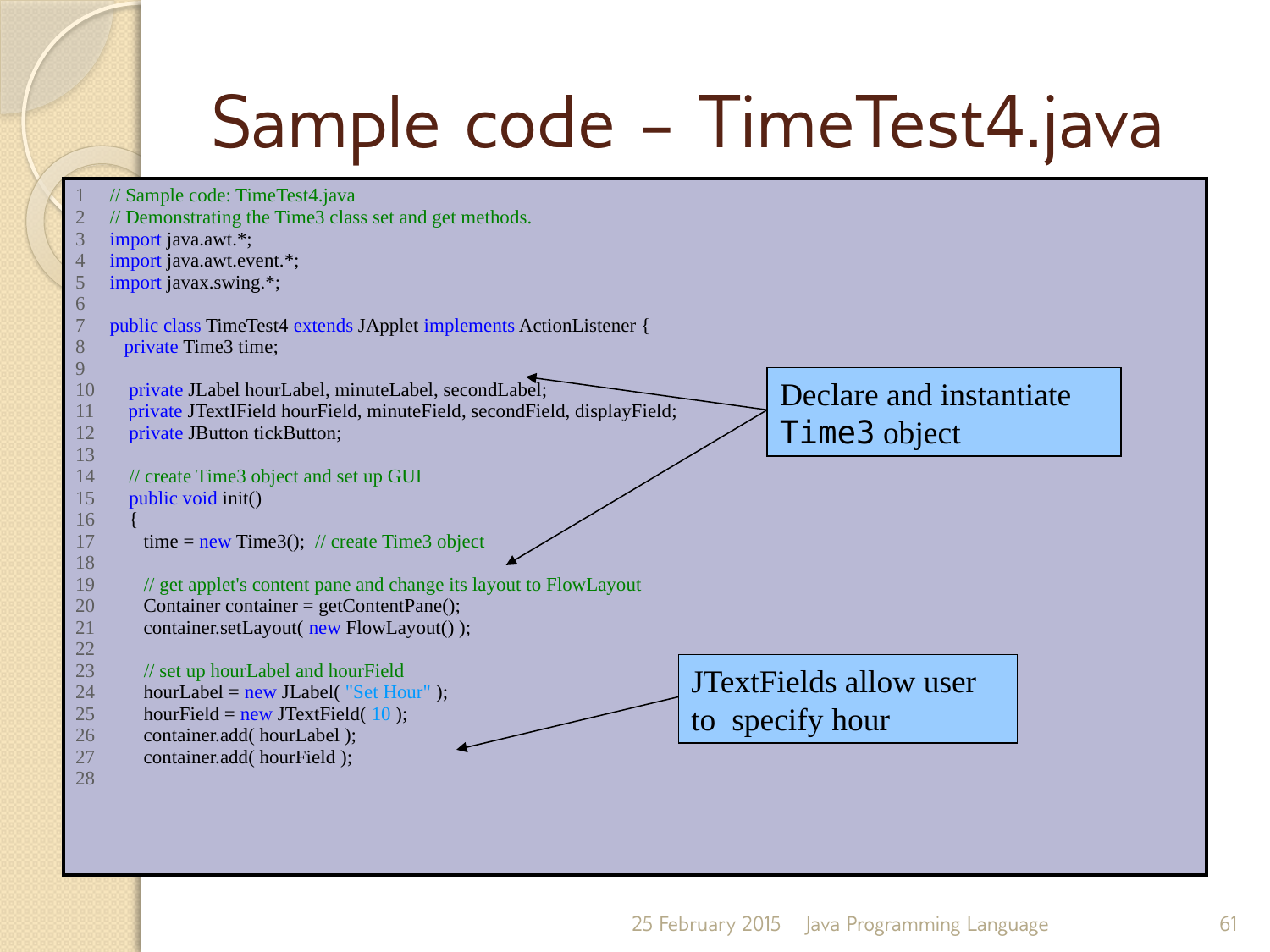

# Sample code – TimeTest4.java
| 1 // Sample code: TimeTest4.java 2 // Demonstrating the Time3 class set and get methods. 3 import java.awt.\*; 4 import java.awt.event.\*; 5 import javax.swing.\*; 6 7 public class TimeTest4 extends JApplet implements ActionListener { 8 private Time3 time; 9 10 private JLabel hourLabel, minuteLabel, secondLabel; 11 private JTextIField hourField, minuteField, secondField, displayField; 12 private JButton tickButton; 13 14 // create Time3 object and set up GUI 15 public void init() 16 { 17 time = new Time3(); // create Time3 object 18 19 // get applet's content pane and change its layout to FlowLayout 20 Container container = getContentPane(); 21 container.setLayout( new FlowLayout() ); 22 23 // set up hourLabel and hourField 24 hourLabel = new JLabel( "Set Hour" ); 25 hourField = new JTextField( 10 ); 26 container.add( hourLabel ); 27 container.add( hourField ); 28 |
| --- |
Declare and instantiate Time3 object

JTextFields allow user to  specify hour

25 February 2015
Java Programming Language
61